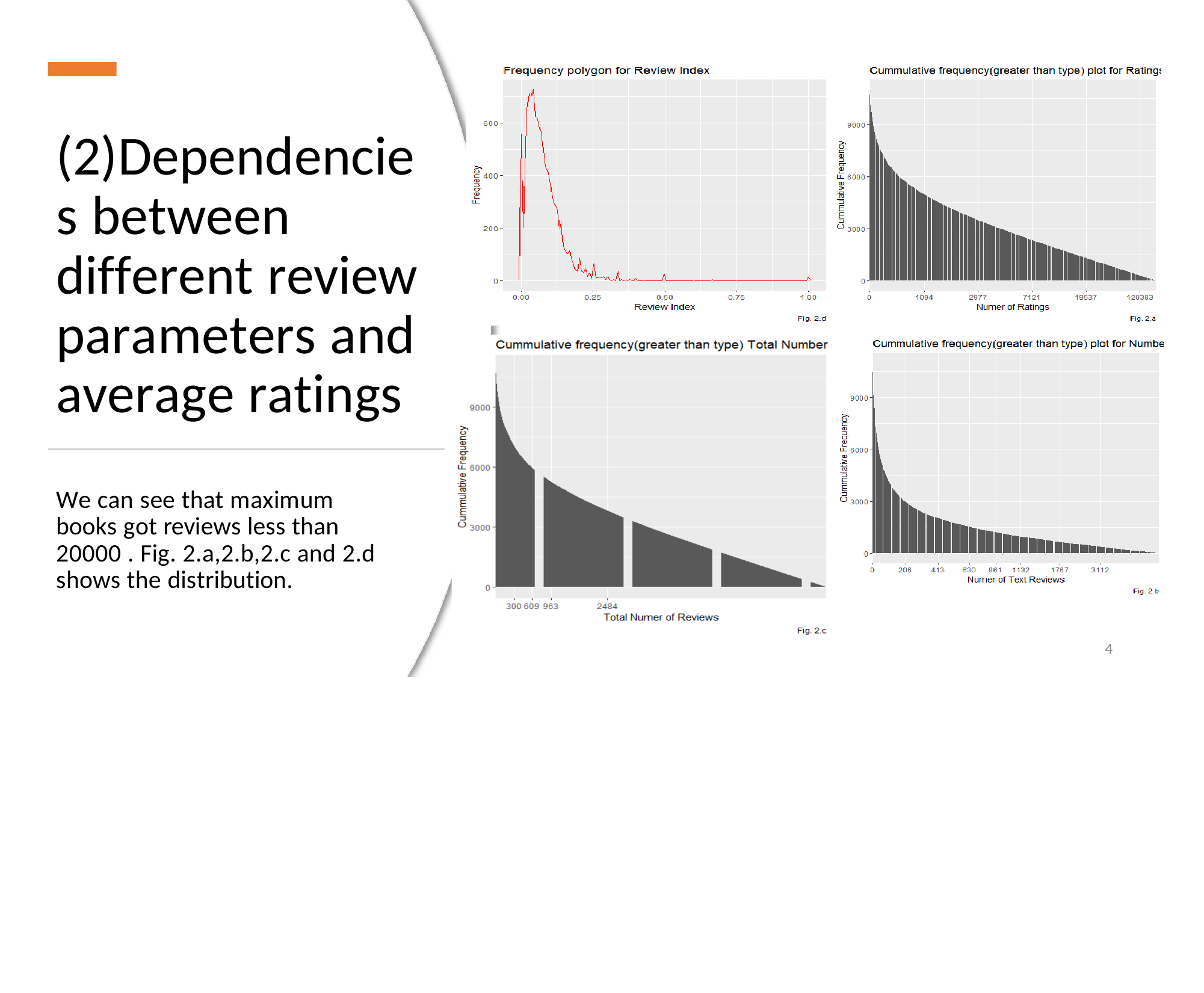

(2)Dependencies between different review parameters and average ratings

We can see that maximum books got reviews less than 20000 . Fig. 2.a,2.b,2.c and 2.d shows the distribution.
4